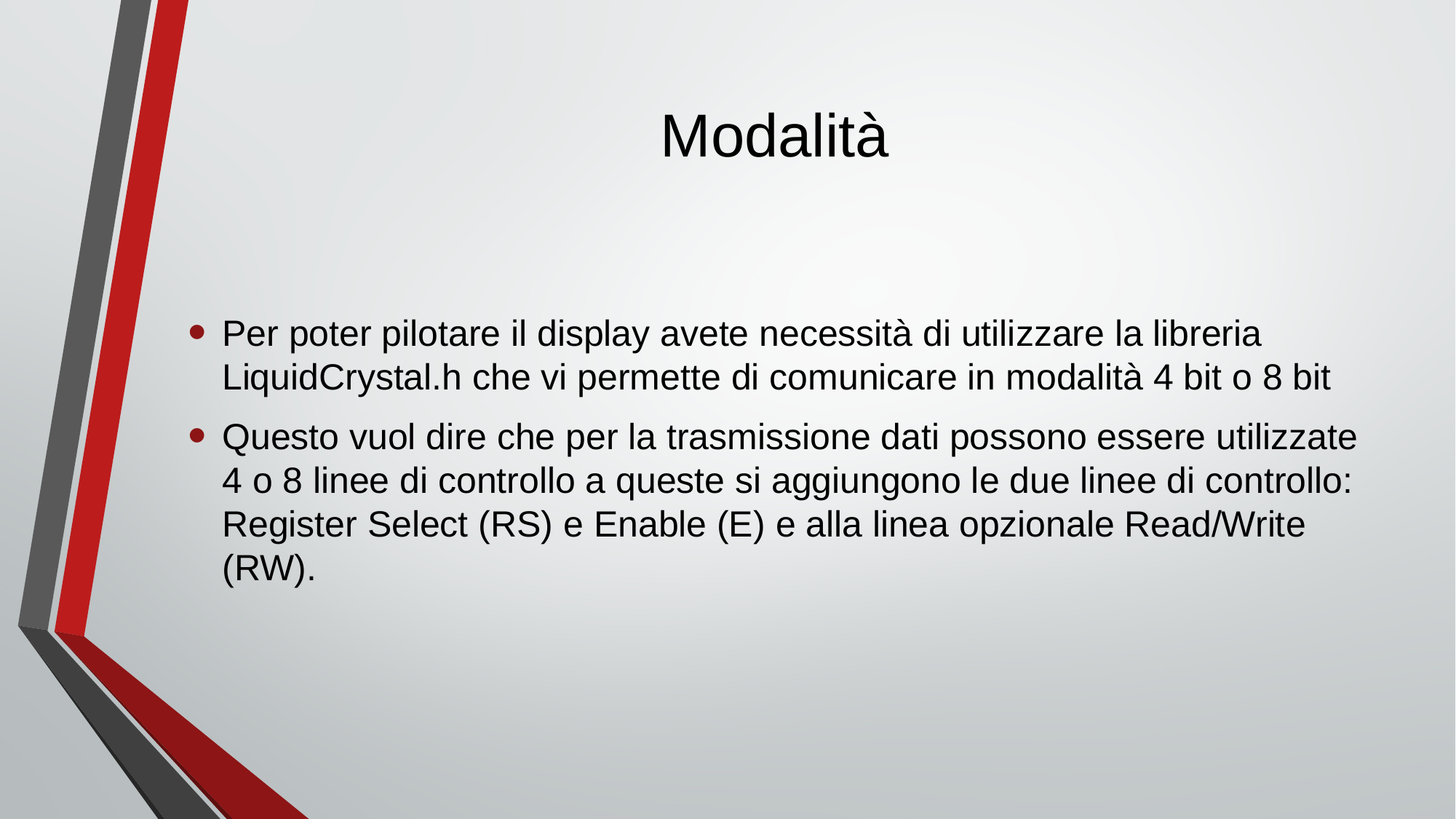

# Modalità
Per poter pilotare il display avete necessità di utilizzare la libreria LiquidCrystal.h che vi permette di comunicare in modalità 4 bit o 8 bit
Questo vuol dire che per la trasmissione dati possono essere utilizzate 4 o 8 linee di controllo a queste si aggiungono le due linee di controllo: Register Select (RS) e Enable (E) e alla linea opzionale Read/Write (RW).